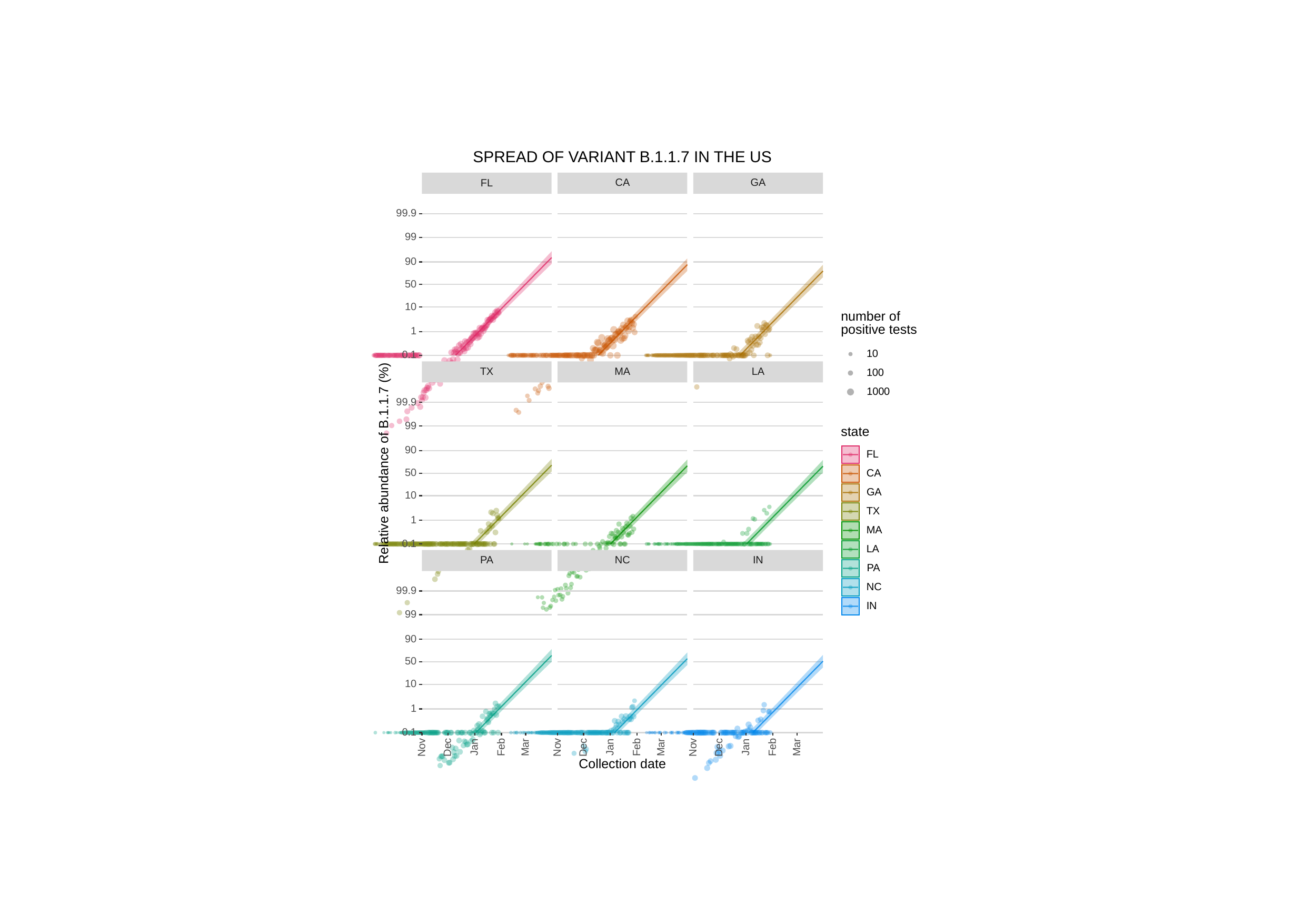

SPREAD OF VARIANT B.1.1.7 IN THE US

CA
GA
FL
99.9

99

90

50

10

number of

positive tests

1

10

0.1

TX
MA
LA

100

1000

99.9

99

state

90

FL

Relative abundance of B.1.1.7 (%)

50
CA

GA

10

TX

1

MA

0.1

LA

NC
PA
IN

PA

NC

99.9

IN

99

90

50

10

1

0.1

Jan
Jan
Jan
Nov
Dec
Feb
Mar
Nov
Dec
Feb
Mar
Nov
Dec
Feb
Mar

Collection date